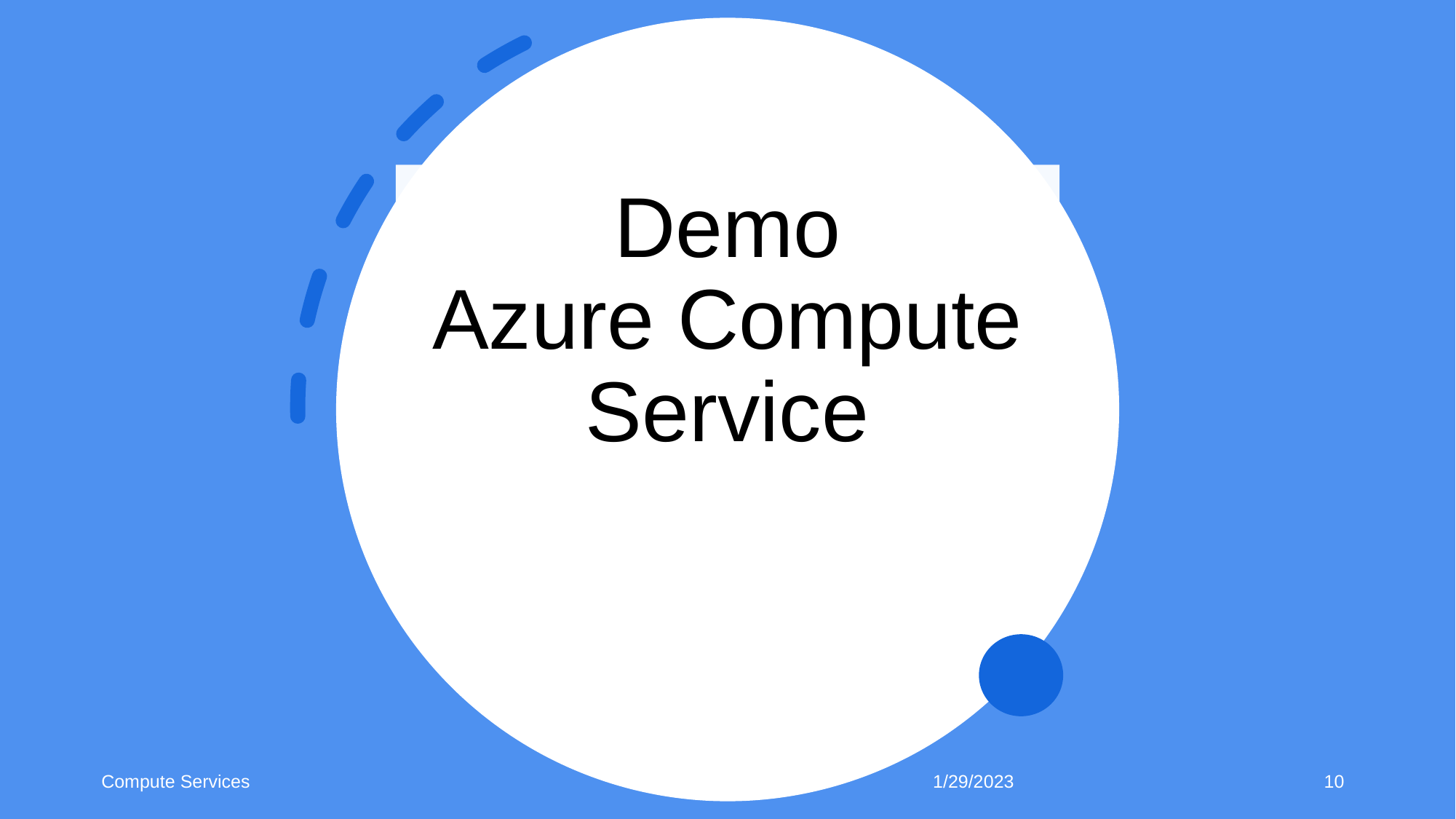

# Demo Azure Compute Service

Compute Services
1/29/2023
10